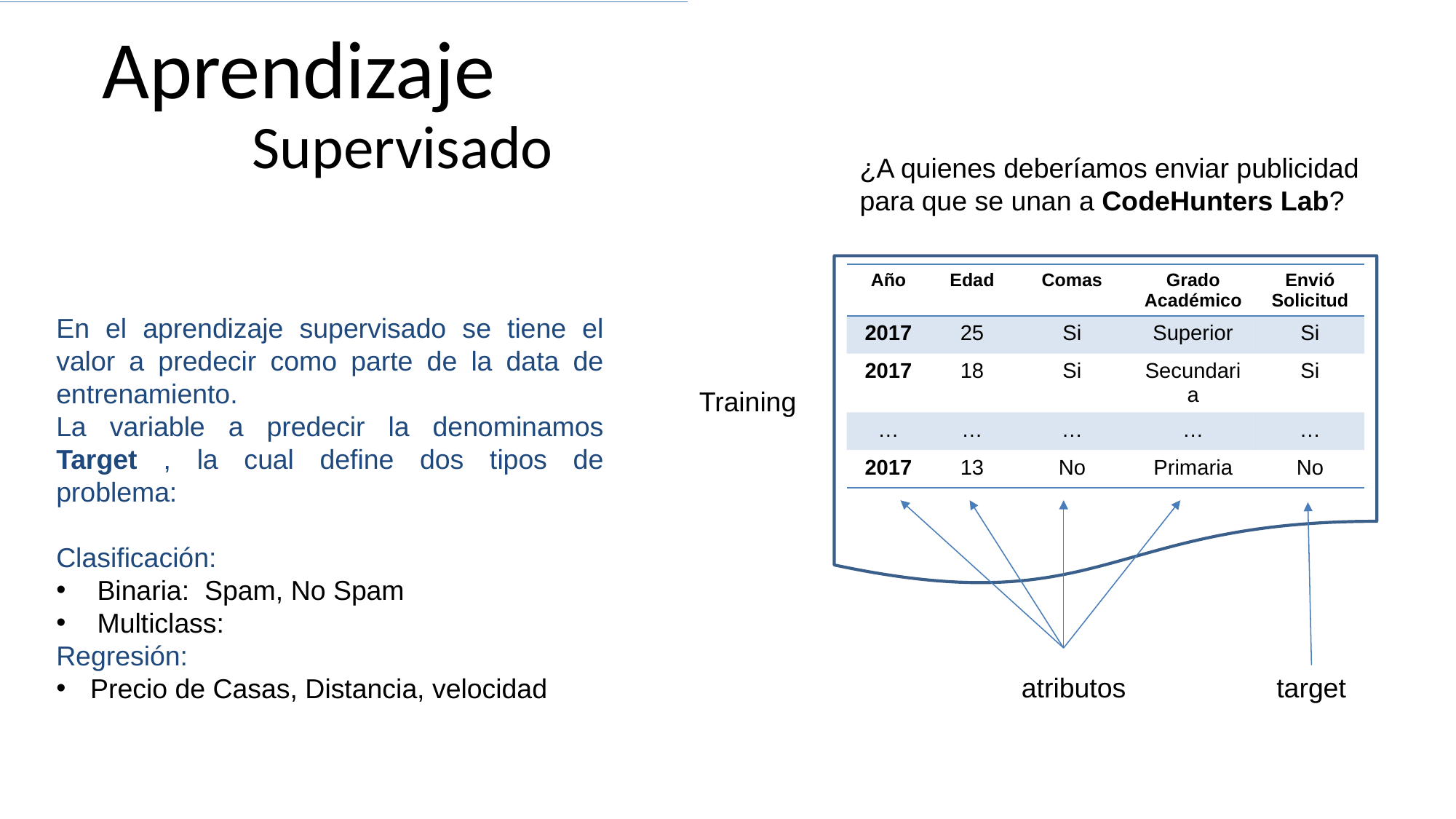

Aprendizaje
           Supervisado
¿A quienes deberíamos enviar publicidad
para que se unan a CodeHunters Lab?
En el aprendizaje supervisado se tiene el valor a predecir como parte de la data de entrenamiento.
La variable a predecir la denominamos Target , la cual define dos tipos de problema:

Clasificación:
Binaria:  Spam, No Spam
Multiclass:
Regresión:
Precio de Casas, Distancia, velocidad

| Año | Edad | Comas | Grado Académico | Envió Solicitud |
| --- | --- | --- | --- | --- |
| 2017 | 25 | Si | Superior | Si |
| 2017 | 18 | Si | Secundaria | Si |
| … | … | … | … | … |
| 2017 | 13 | No | Primaria | No |
Training
atributos
target